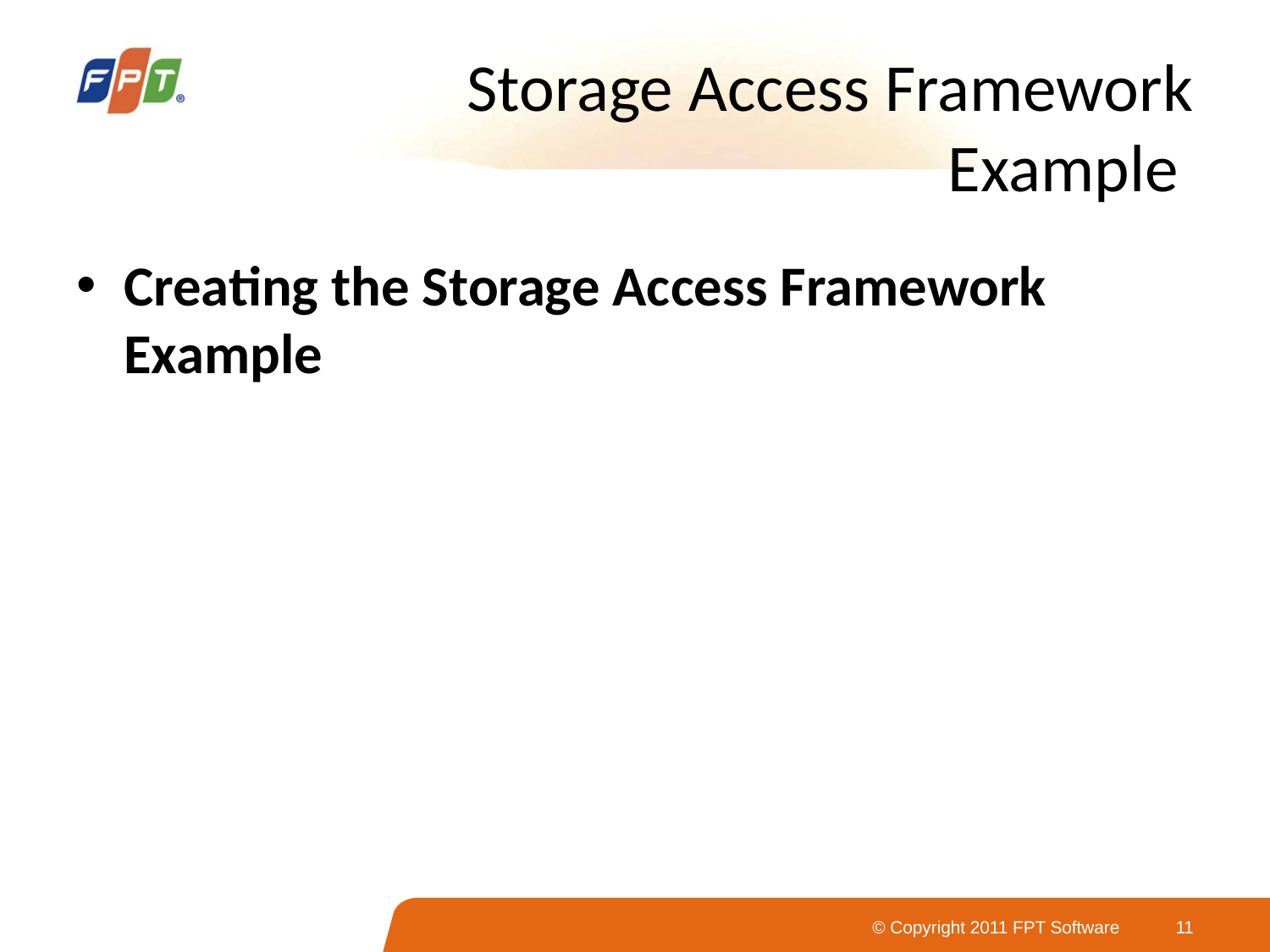

# Storage Access Framework Example
Creating the Storage Access Framework Example